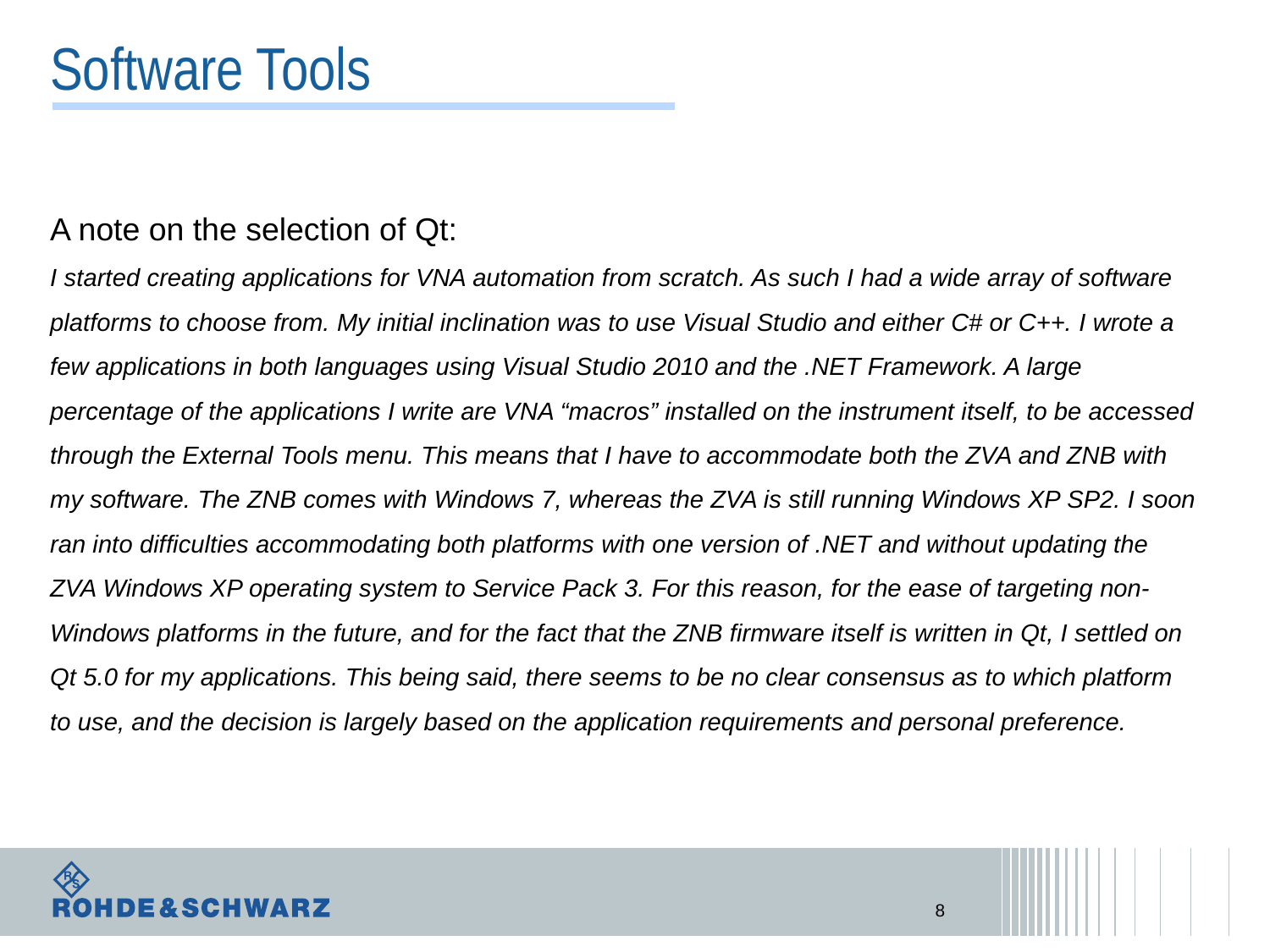

# Software Tools
A note on the selection of Qt:
I started creating applications for VNA automation from scratch. As such I had a wide array of software platforms to choose from. My initial inclination was to use Visual Studio and either C# or C++. I wrote a few applications in both languages using Visual Studio 2010 and the .NET Framework. A large percentage of the applications I write are VNA “macros” installed on the instrument itself, to be accessed through the External Tools menu. This means that I have to accommodate both the ZVA and ZNB with my software. The ZNB comes with Windows 7, whereas the ZVA is still running Windows XP SP2. I soon ran into difficulties accommodating both platforms with one version of .NET and without updating the ZVA Windows XP operating system to Service Pack 3. For this reason, for the ease of targeting non-Windows platforms in the future, and for the fact that the ZNB firmware itself is written in Qt, I settled on Qt 5.0 for my applications. This being said, there seems to be no clear consensus as to which platform to use, and the decision is largely based on the application requirements and personal preference.

8